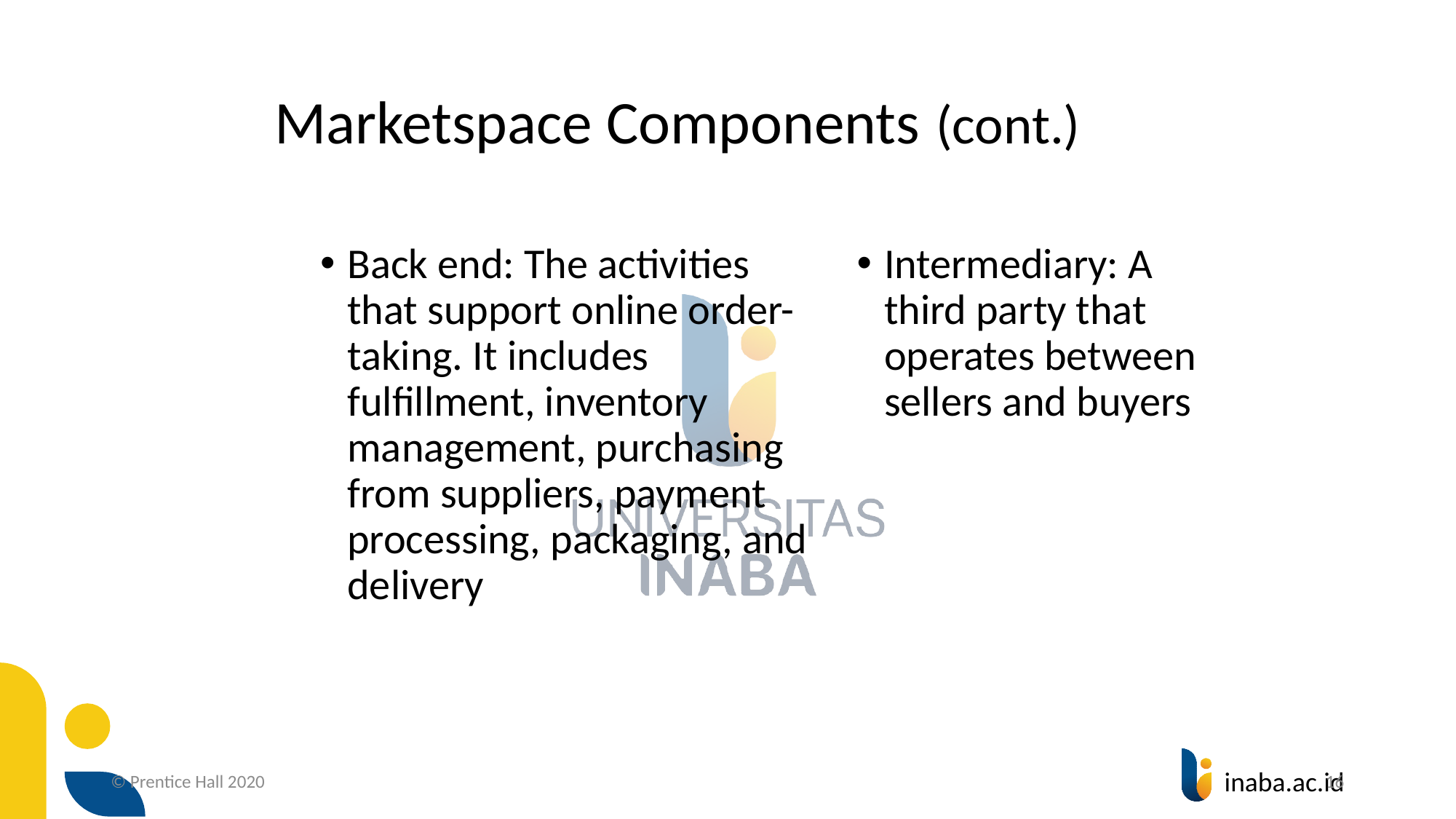

# Marketspace Components (cont.)
Back end: The activities that support online order-taking. It includes fulfillment, inventory management, purchasing from suppliers, payment processing, packaging, and delivery
Intermediary: A third party that operates between sellers and buyers
© Prentice Hall 2020
16